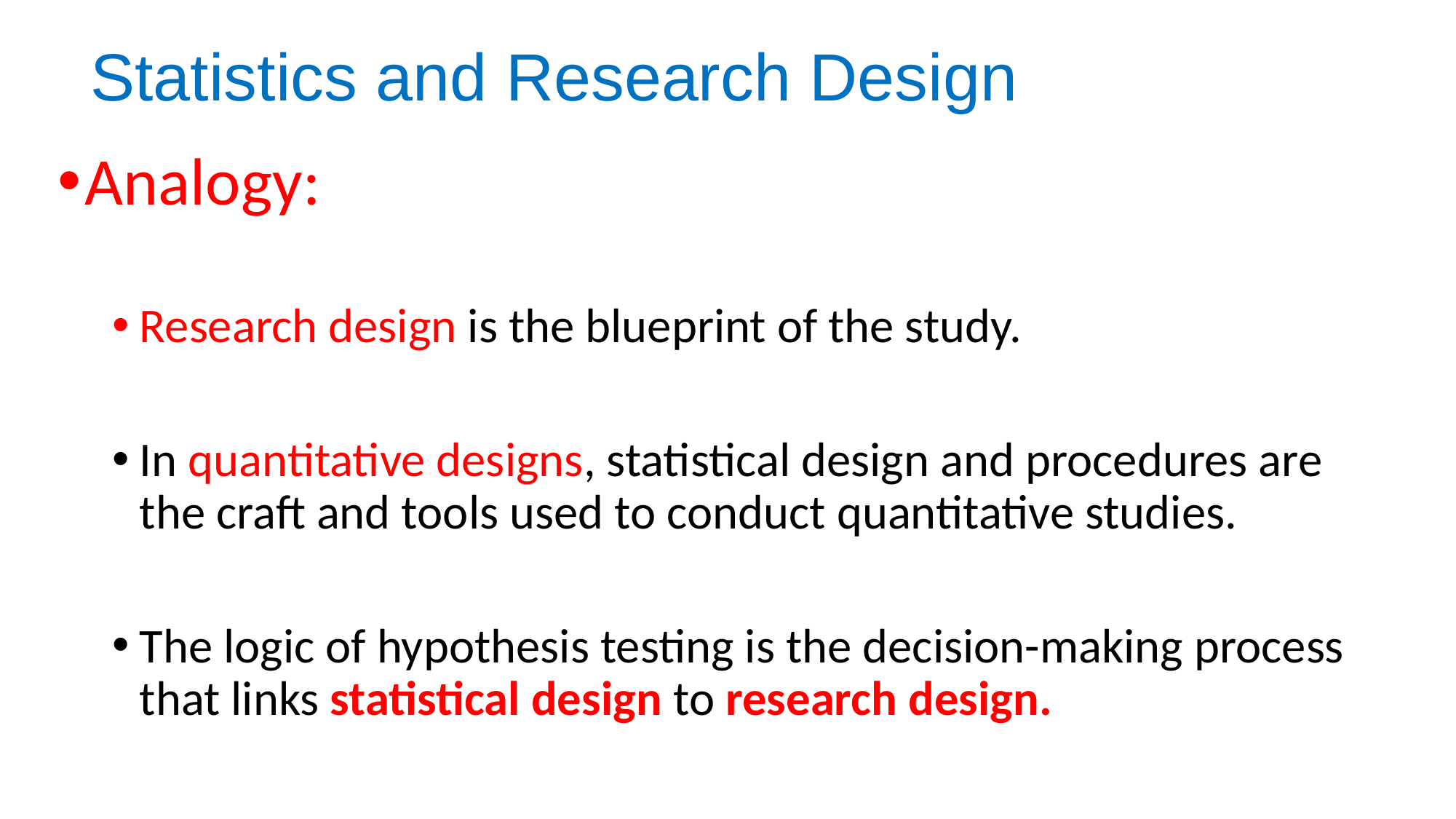

# Statistics and Research Design
Analogy:

Research design is the blueprint of the study.

In quantitative designs, statistical design and procedures are the craft and tools used to conduct quantitative studies.

The logic of hypothesis testing is the decision-making process that links statistical design to research design.